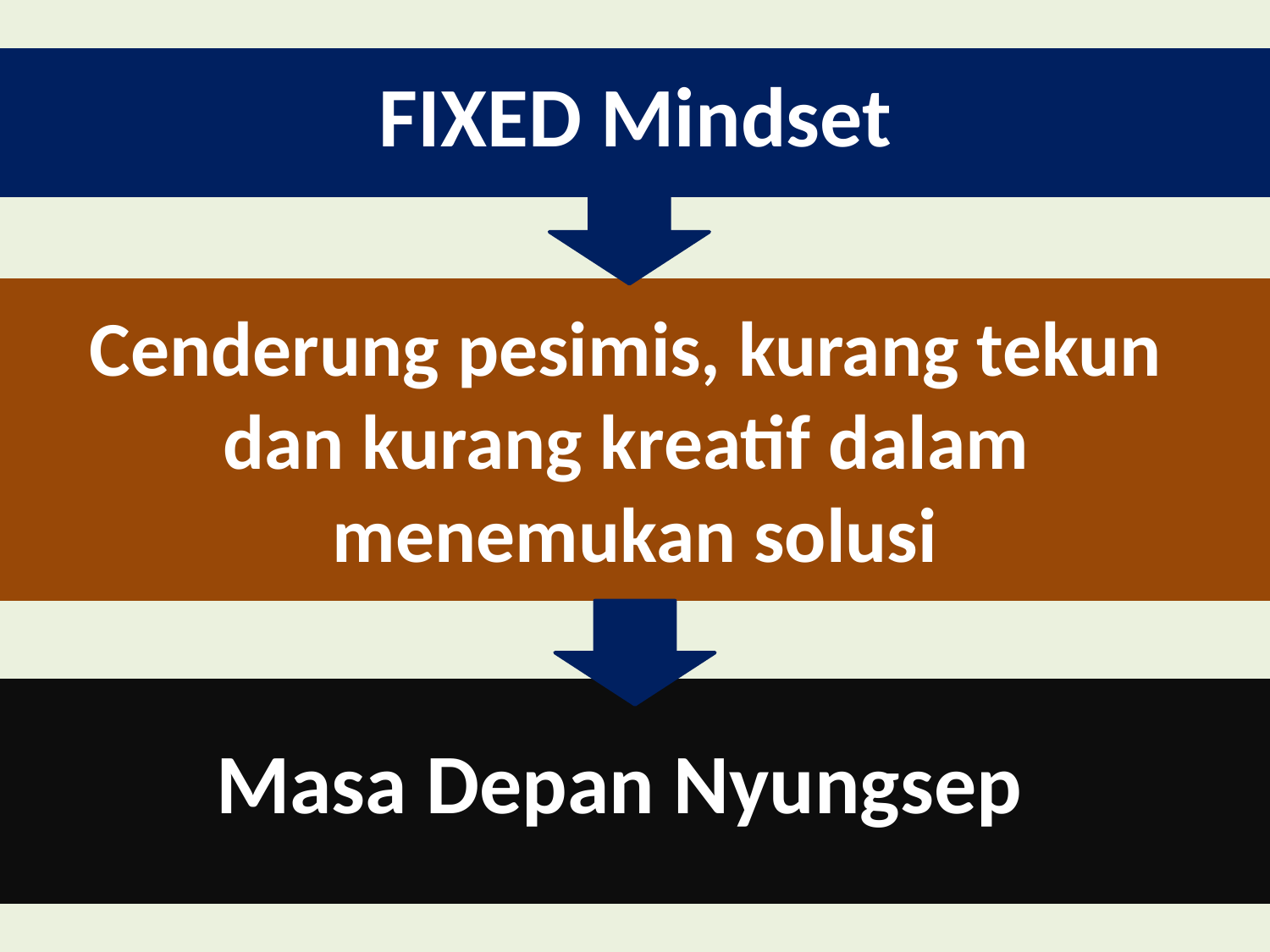

FIXED Mindset

Cenderung pesimis, kurang tekun
dan kurang kreatif dalam
menemukan solusi

 Masa Depan Nyungsep